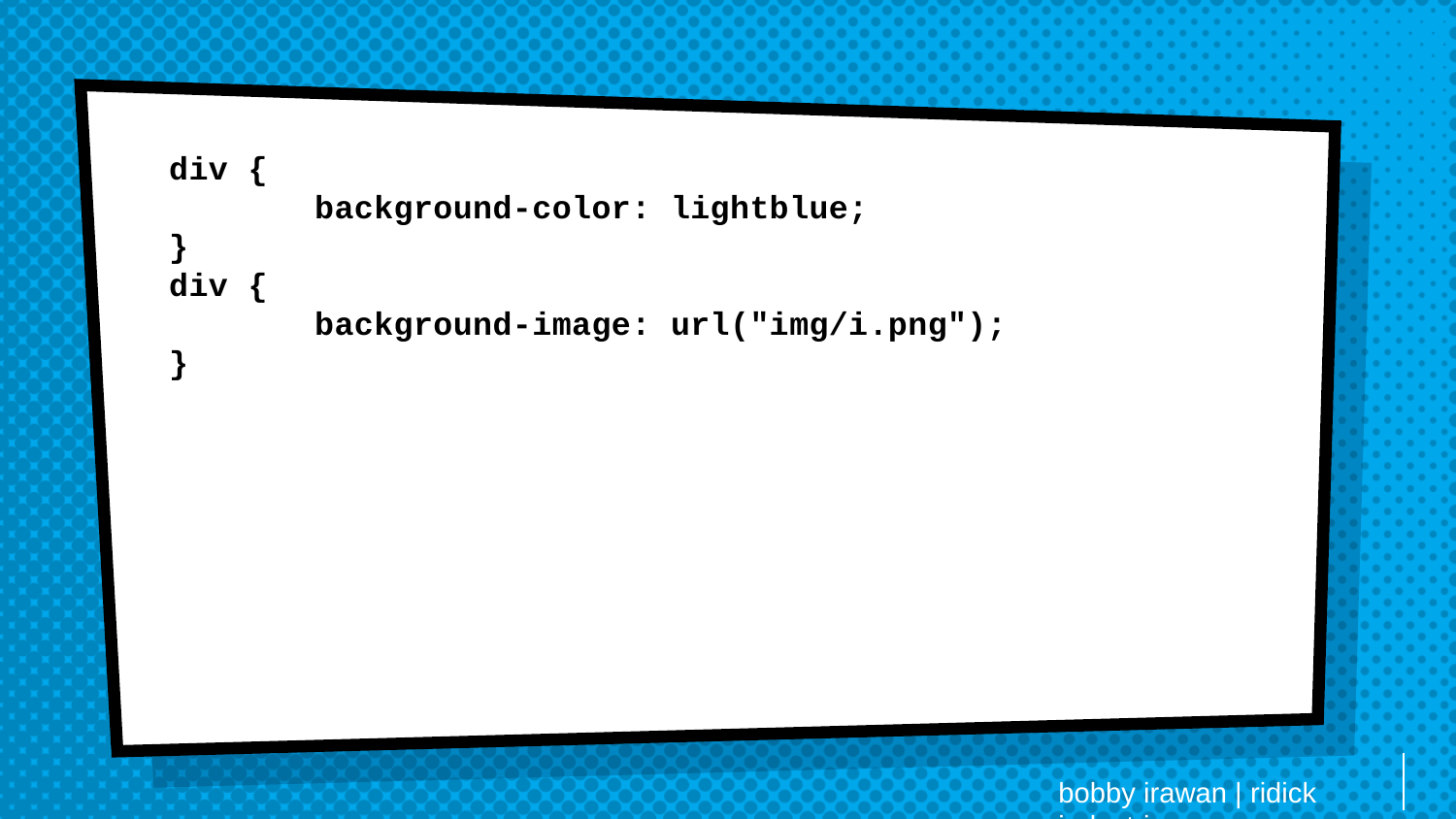

div {
	background-color: lightblue;
}
div {
	background-image: url("img/i.png");
}

12
bobby irawan | ridick industries